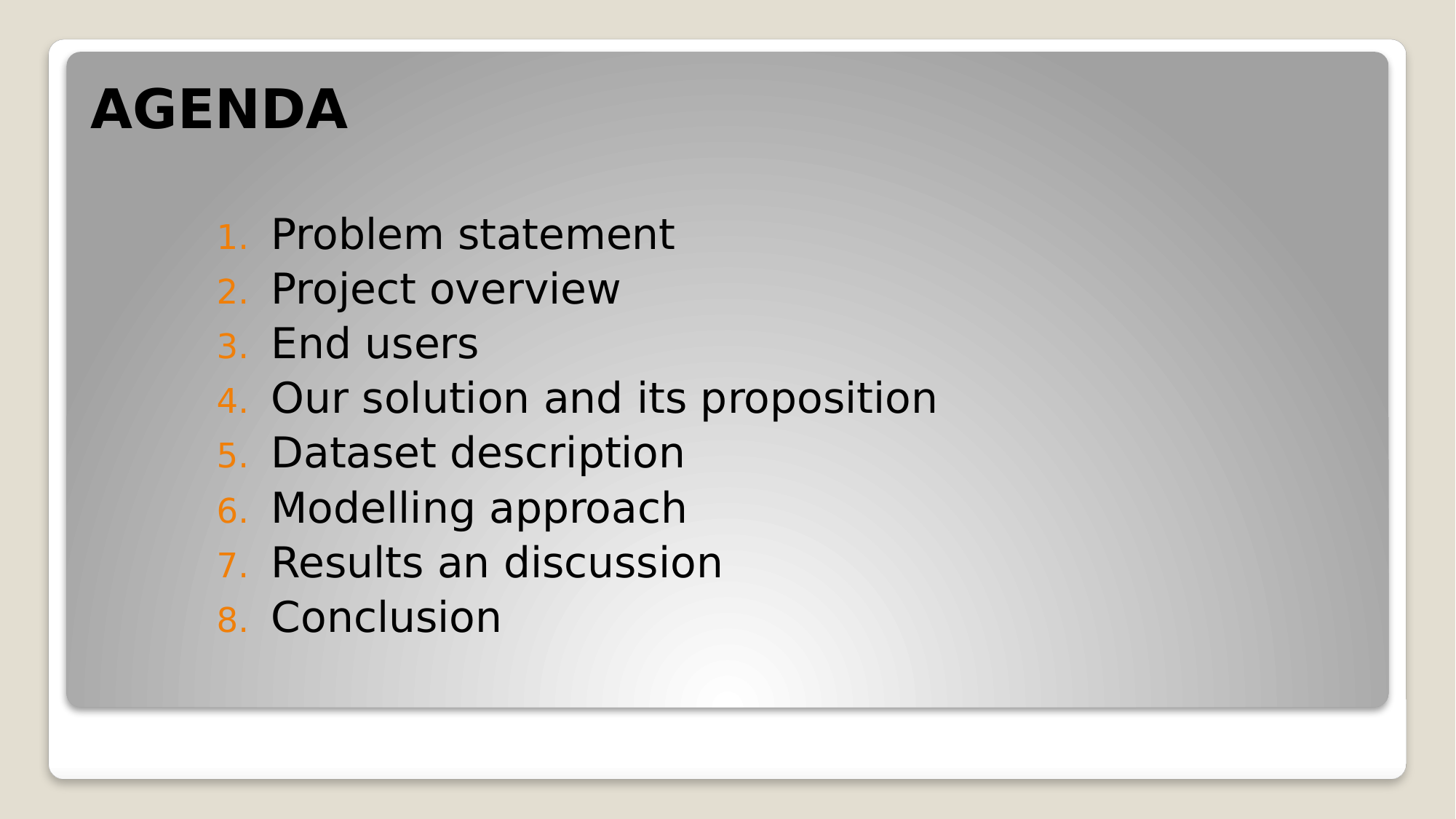

# AGENDA
Problem statement
Project overview
End users
Our solution and its proposition
Dataset description
Modelling approach
Results an discussion
Conclusion